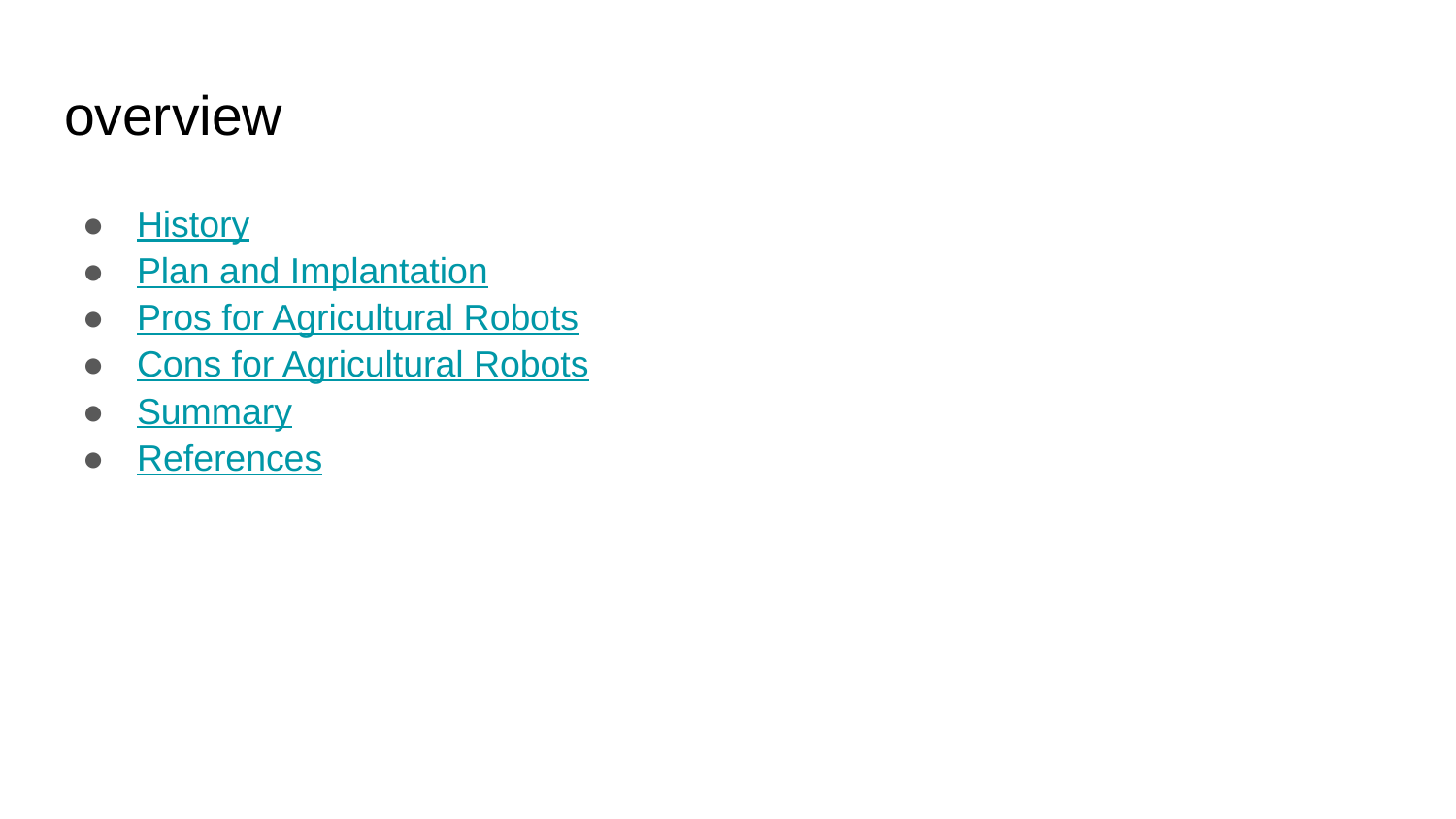

# overview
History
Plan and Implantation
Pros for Agricultural Robots
Cons for Agricultural Robots
Summary
References